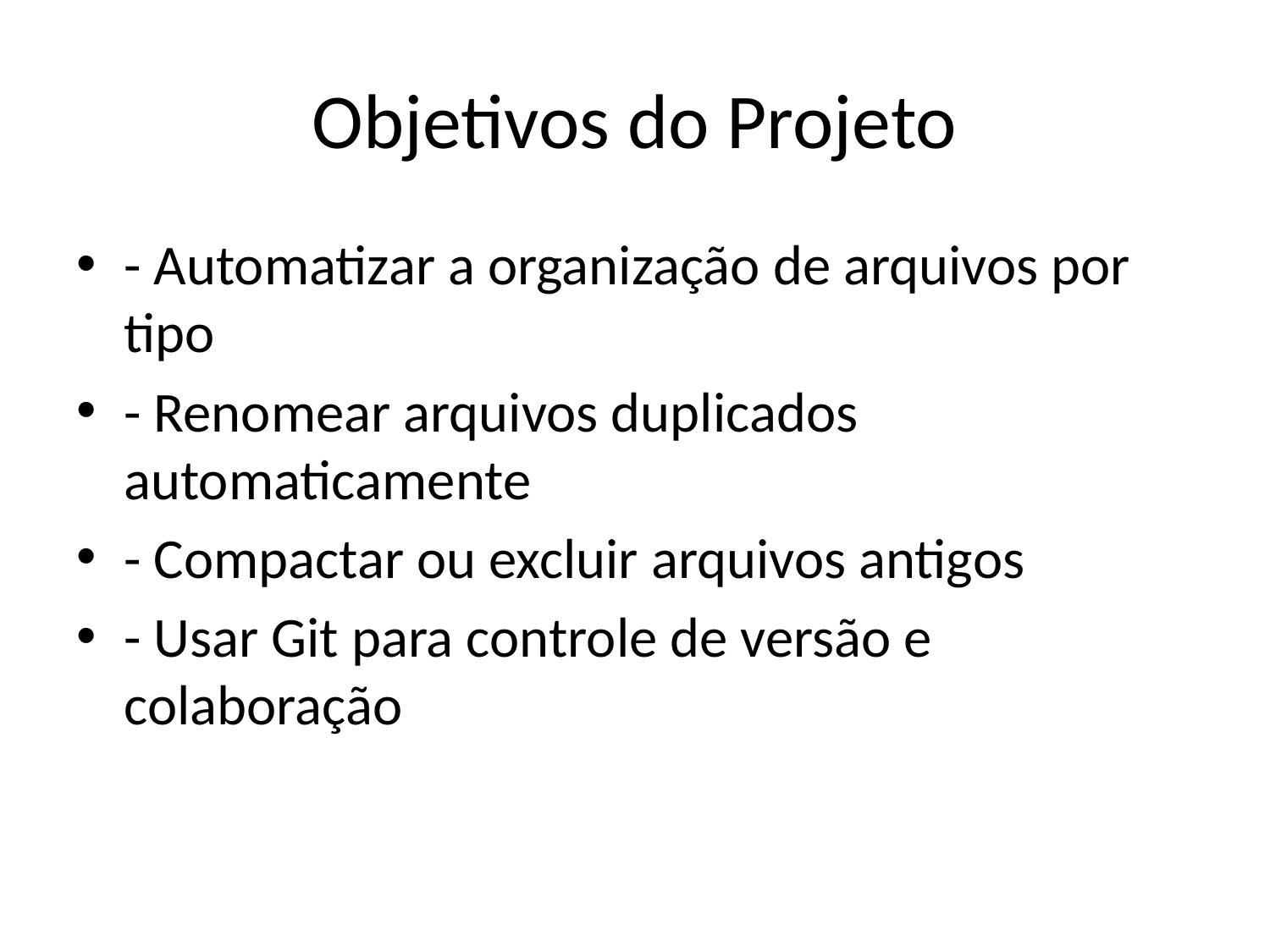

# Objetivos do Projeto
- Automatizar a organização de arquivos por tipo
- Renomear arquivos duplicados automaticamente
- Compactar ou excluir arquivos antigos
- Usar Git para controle de versão e colaboração